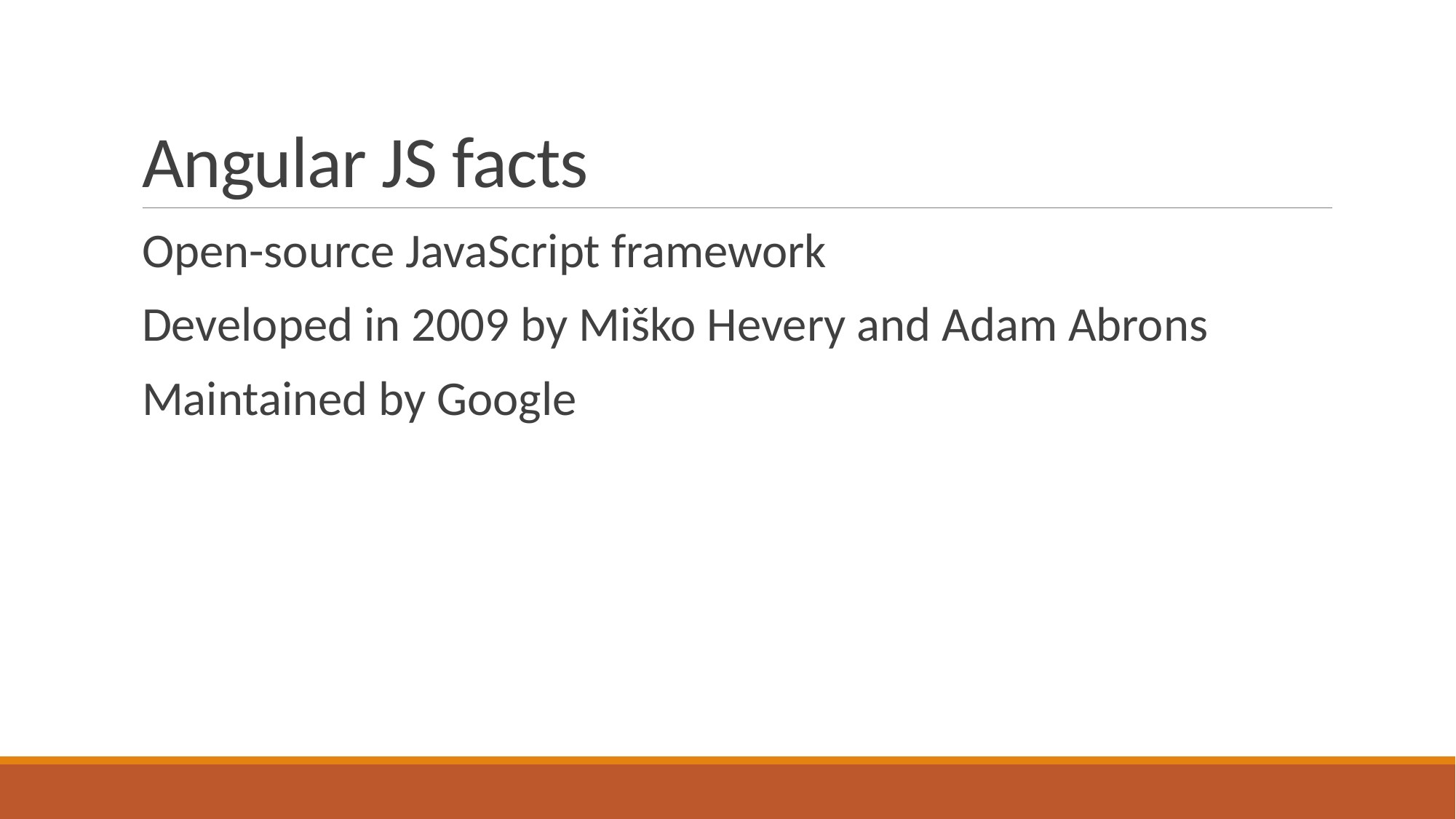

# Angular JS facts
Open-source JavaScript framework
Developed in 2009 by Miško Hevery and Adam Abrons
Maintained by Google